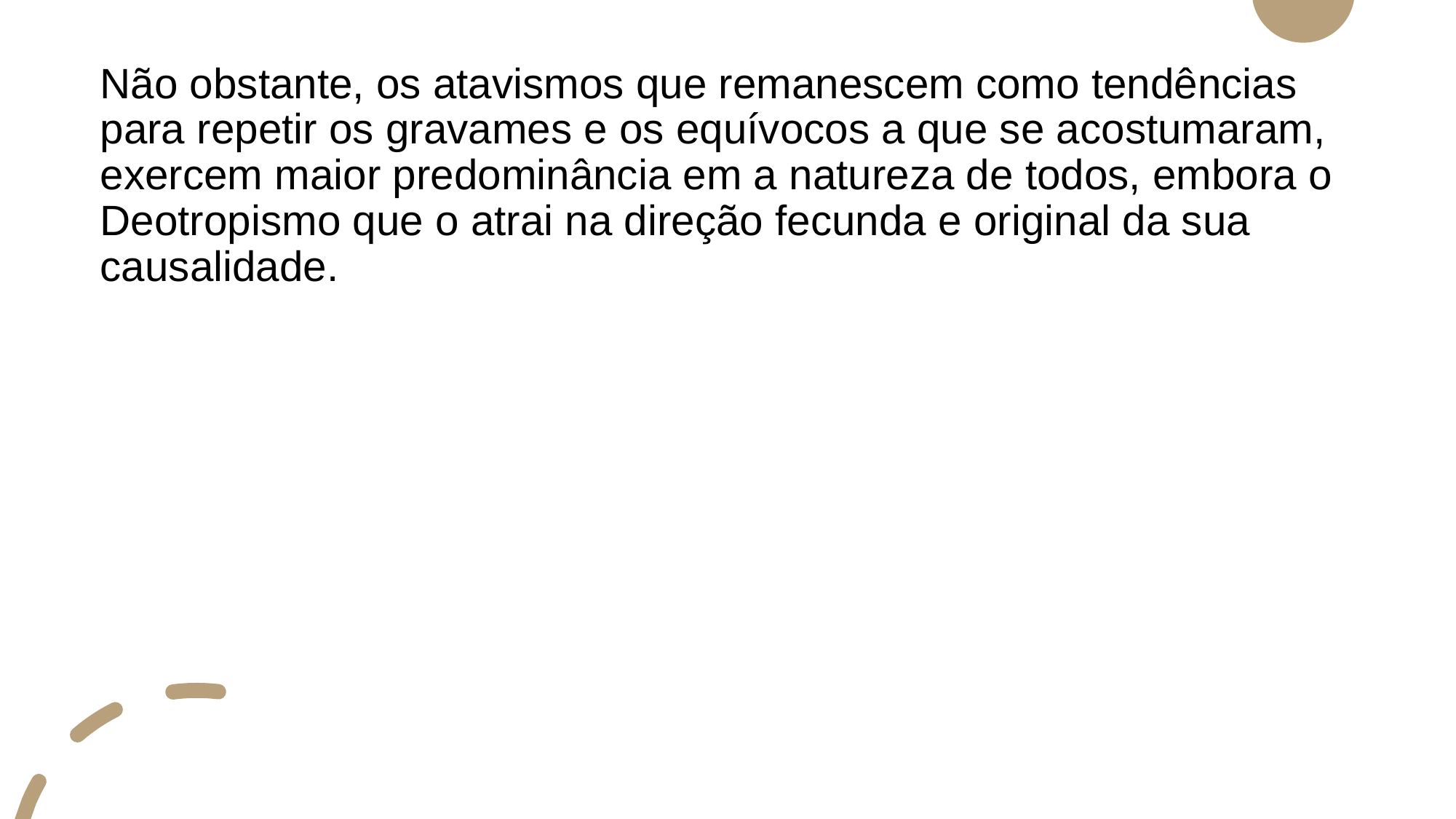

Não obstante, os atavismos que remanescem como tendências para repetir os gravames e os equívocos a que se acostumaram, exercem maior predominância em a natureza de todos, embora o Deotropismo que o atrai na direção fecunda e original da sua causalidade.